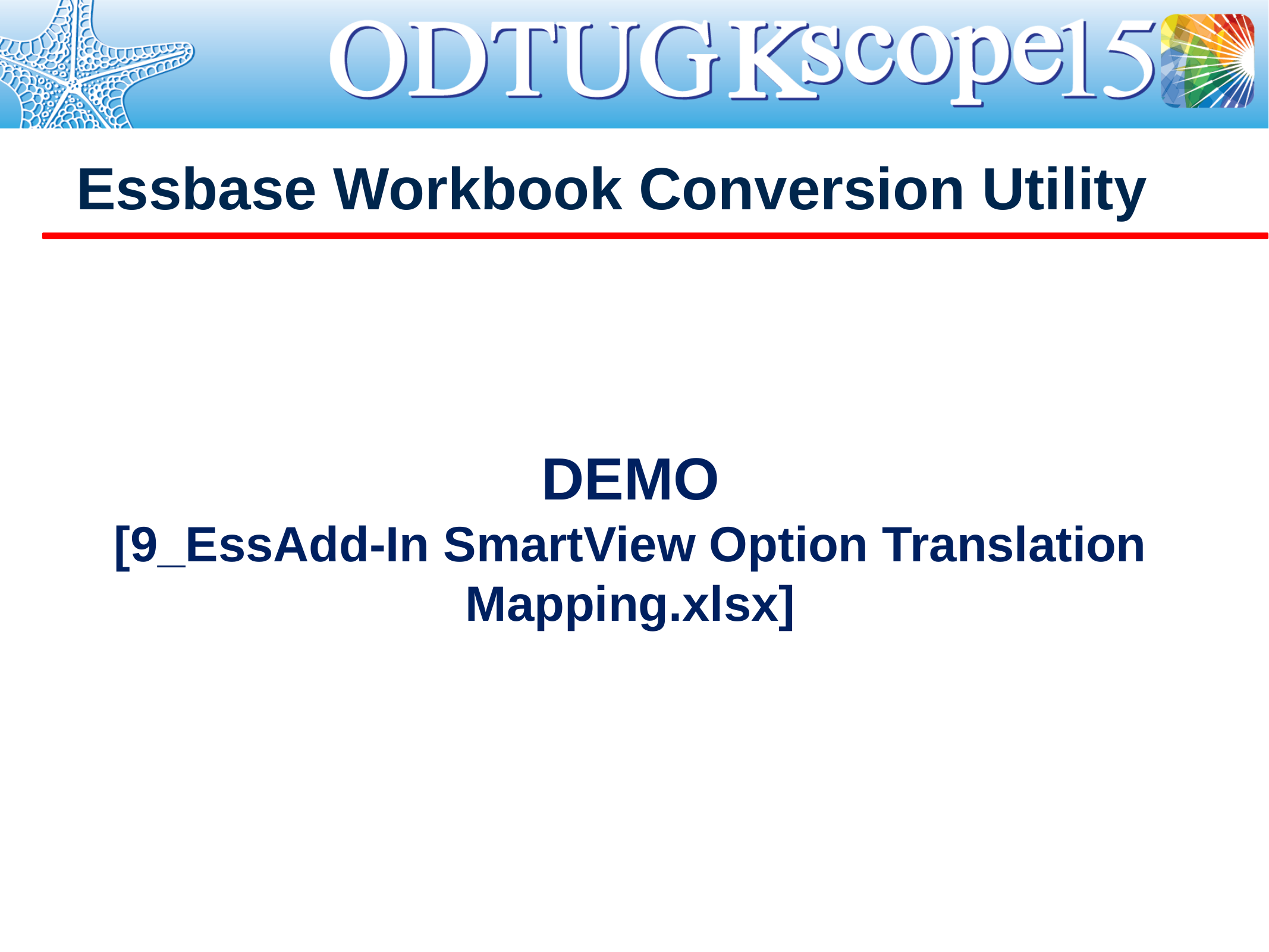

# Essbase Workbook Conversion Utility

DEMO
[9_EssAdd-In SmartView Option Translation Mapping.xlsx]